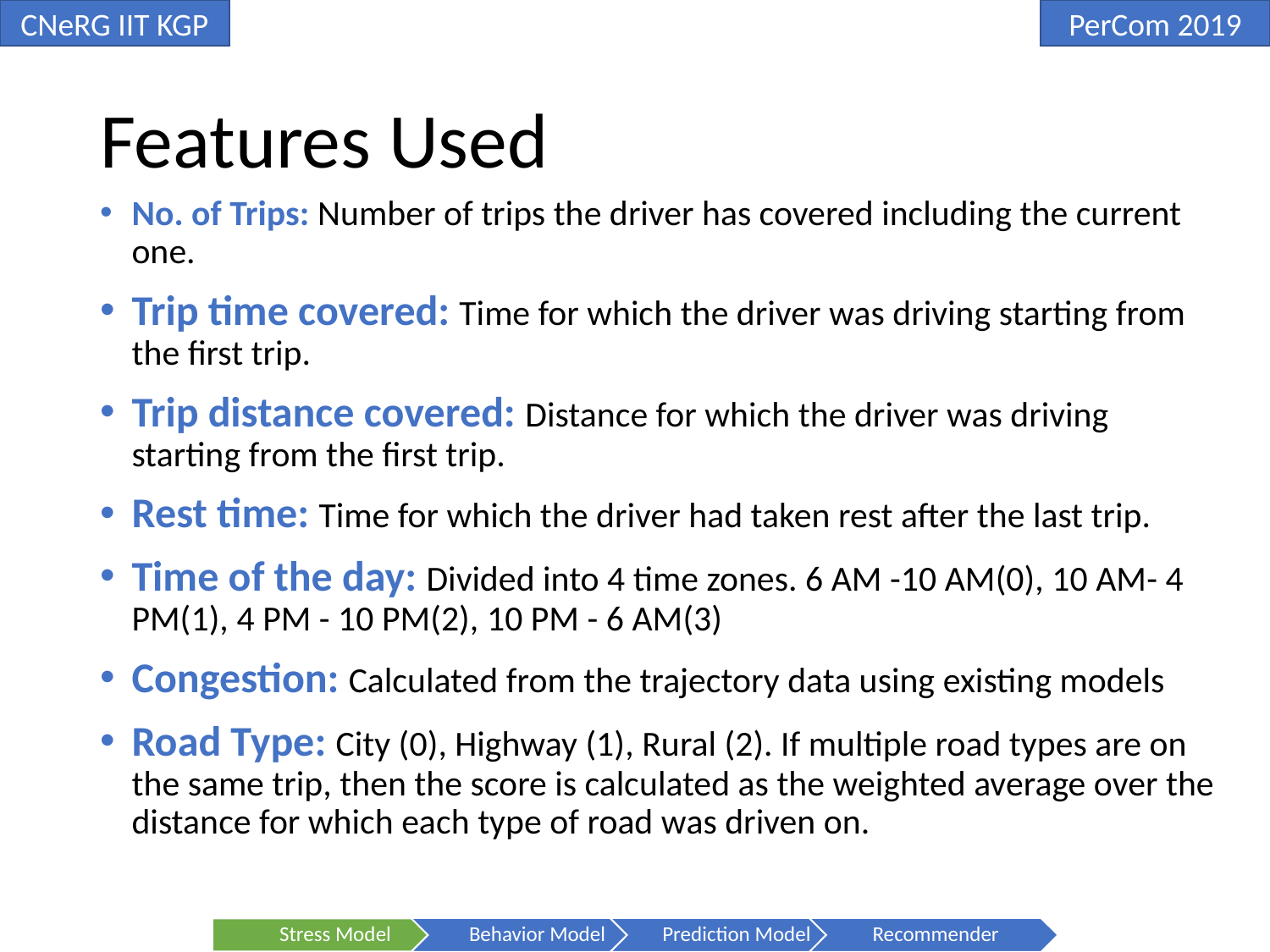

# Features Used
No. of Trips: Number of trips the driver has covered including the current one.
Trip time covered: Time for which the driver was driving starting from the first trip.
Trip distance covered: Distance for which the driver was driving starting from the first trip.
Rest time: Time for which the driver had taken rest after the last trip.
Time of the day: Divided into 4 time zones. 6 AM -10 AM(0), 10 AM- 4 PM(1), 4 PM - 10 PM(2), 10 PM - 6 AM(3)
Congestion: Calculated from the trajectory data using existing models
Road Type: City (0), Highway (1), Rural (2). If multiple road types are on the same trip, then the score is calculated as the weighted average over the distance for which each type of road was driven on.

Stress Model
Behavior Model
Prediction Model
Recommender